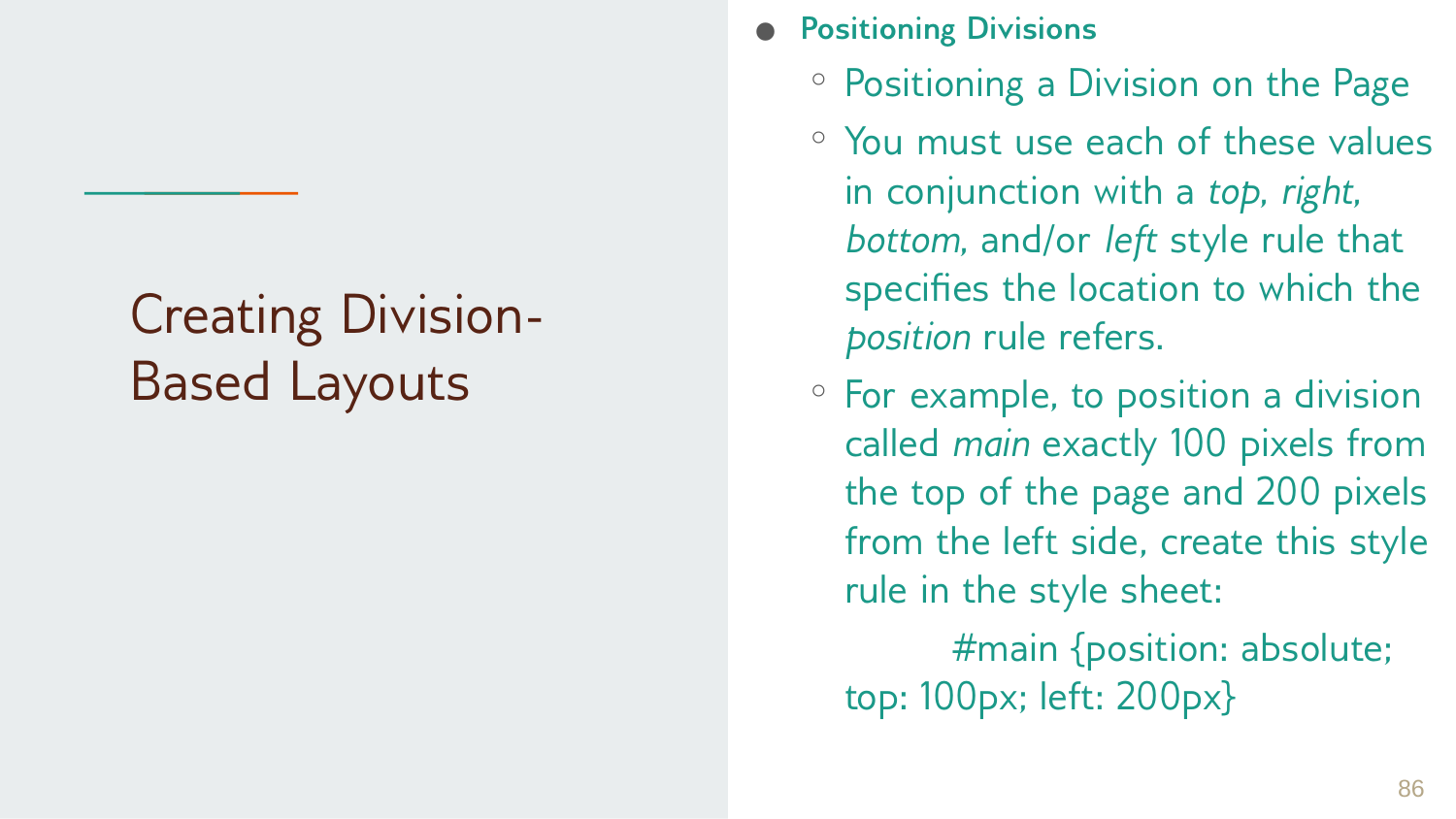

Positioning Divisions
Positioning a Division on the Page
You must use each of these values in conjunction with a top, right, bottom, and/or left style rule that specifies the location to which the position rule refers.
For example, to position a division called main exactly 100 pixels from the top of the page and 200 pixels from the left side, create this style rule in the style sheet:
            #main {position: absolute; top: 100px; left: 200px}
# Creating Division-Based Layouts

 86